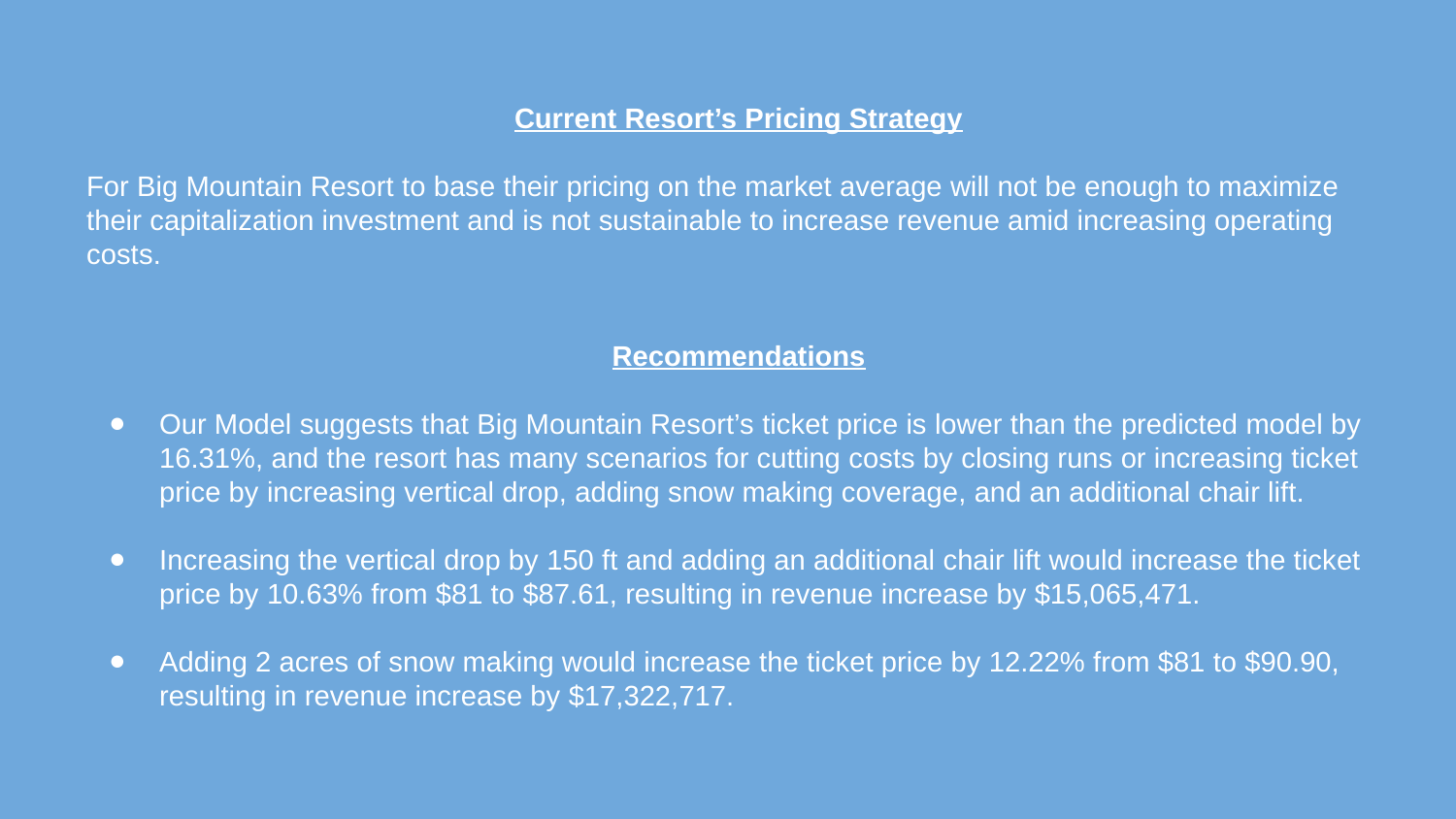

Current Resort’s Pricing Strategy

For Big Mountain Resort to base their pricing on the market average will not be enough to maximize their capitalization investment and is not sustainable to increase revenue amid increasing operating costs.

Recommendations

Our Model suggests that Big Mountain Resort’s ticket price is lower than the predicted model by 16.31%, and the resort has many scenarios for cutting costs by closing runs or increasing ticket price by increasing vertical drop, adding snow making coverage, and an additional chair lift.

Increasing the vertical drop by 150 ft and adding an additional chair lift would increase the ticket price by 10.63% from $81 to $87.61, resulting in revenue increase by $15,065,471.

Adding 2 acres of snow making would increase the ticket price by 12.22% from $81 to $90.90, resulting in revenue increase by $17,322,717.